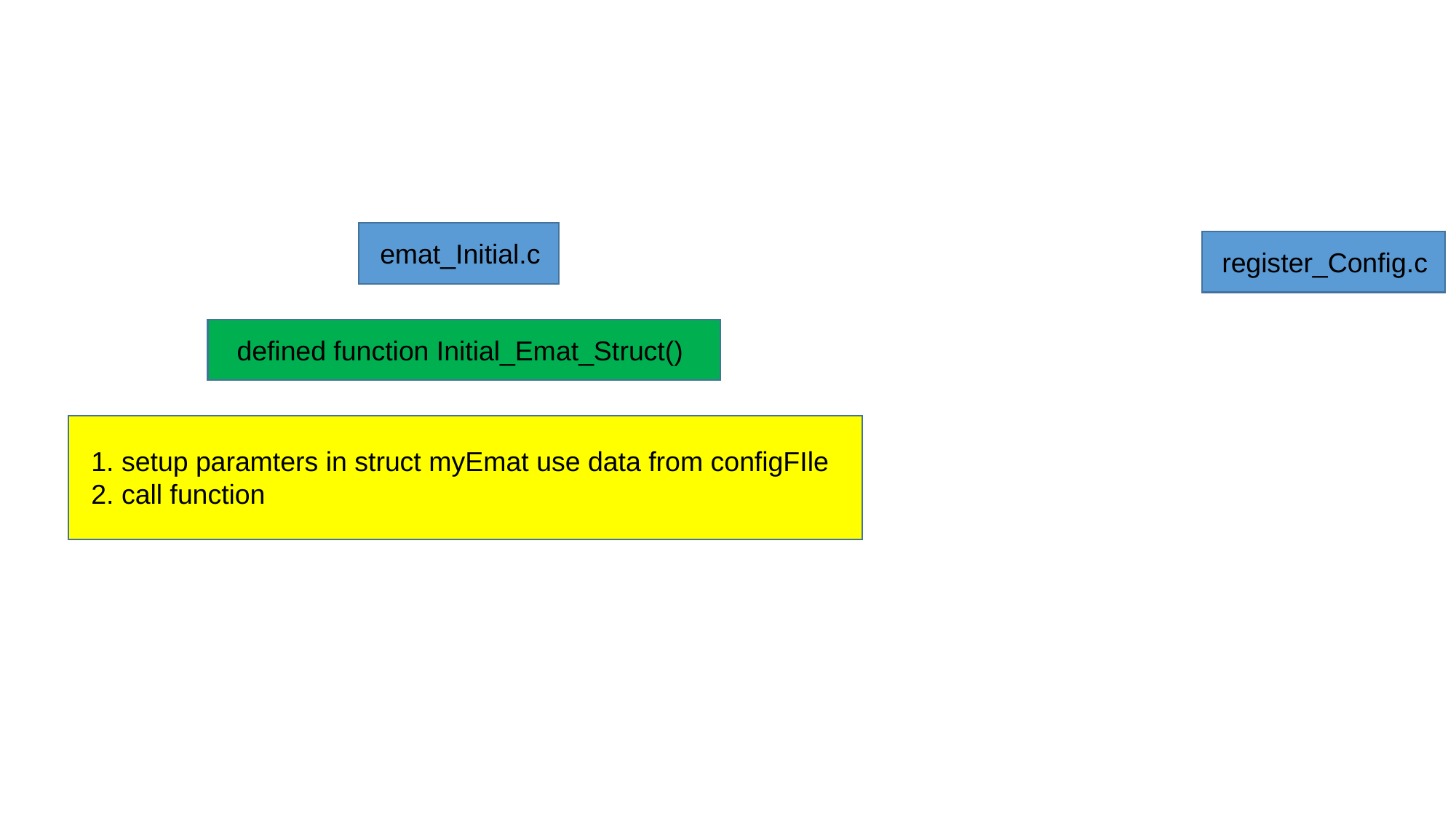

emat_Initial.c

register_Config.c

defined function Initial_Emat_Struct()

1. setup paramters in struct myEmat use data from configFIle
2. call function